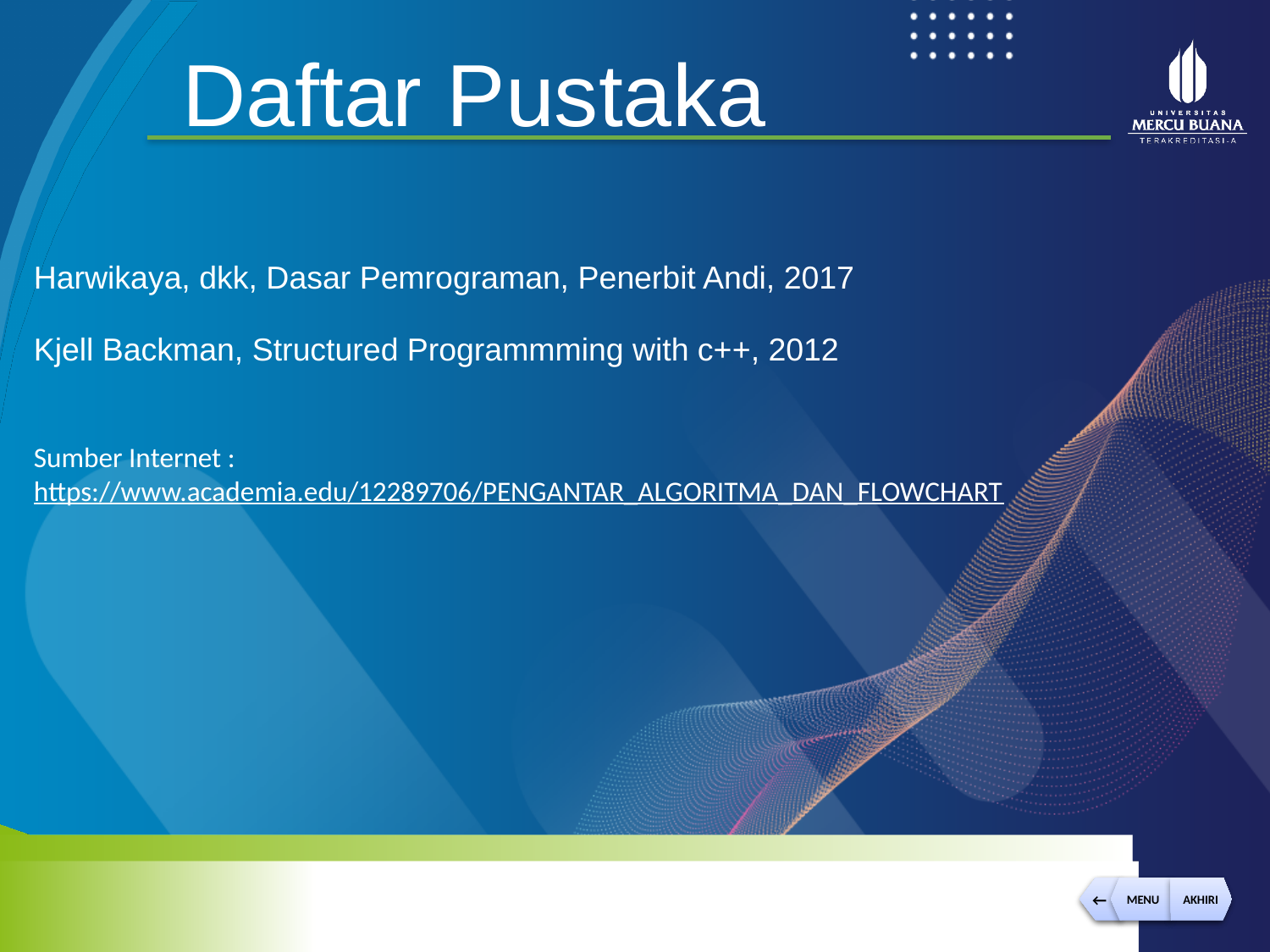

Harwikaya, dkk, Dasar Pemrograman, Penerbit Andi, 2017

Kjell Backman, Structured Programmming with c++, 2012

Sumber Internet :
https://www.academia.edu/12289706/PENGANTAR_ALGORITMA_DAN_FLOWCHART